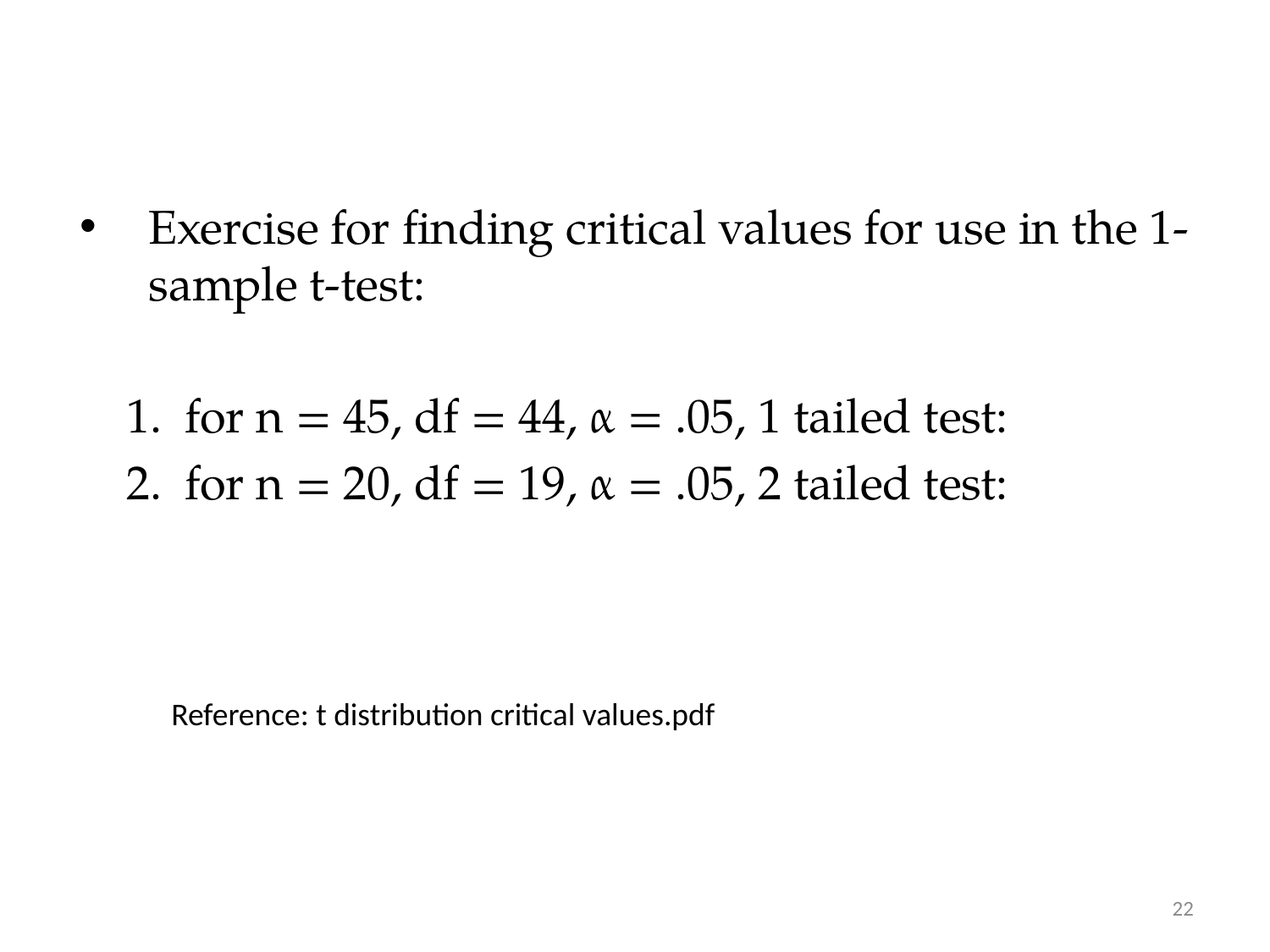

Exercise for finding critical values for use in the 1-sample t-test:

for n = 45, df = 44, α = .05, 1 tailed test:
for n = 20, df = 19, α = .05, 2 tailed test:
Reference: t distribution critical values.pdf
22